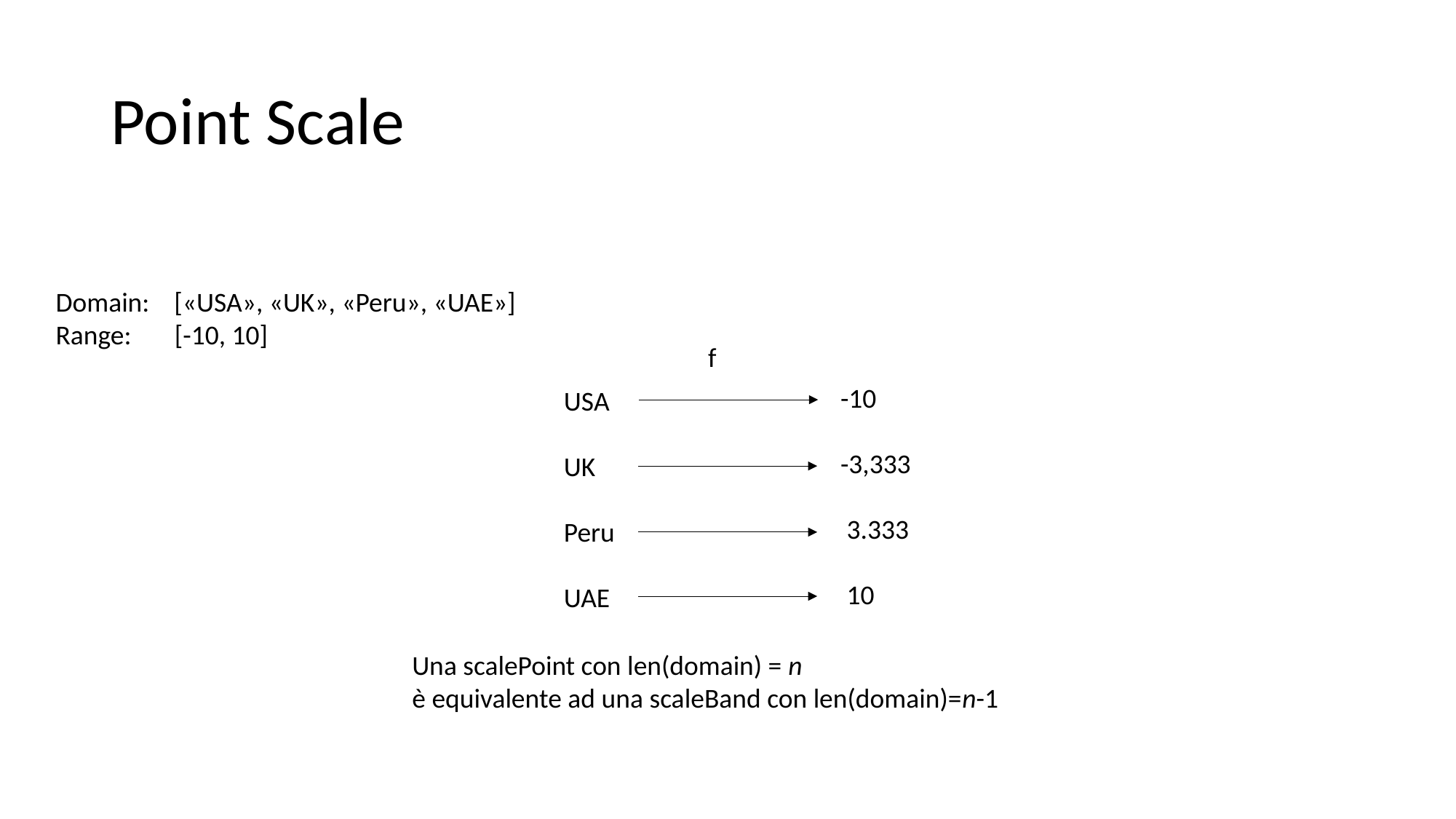

# Point Scale
Domain:    [«USA», «UK», «Peru», «UAE»]
Range:       [-10, 10]
f
-10

-3,333
 3.333

 10
USA

UK
Peru

UAE
Una scalePoint con len(domain) = n
è equivalente ad una scaleBand con len(domain)=n-1